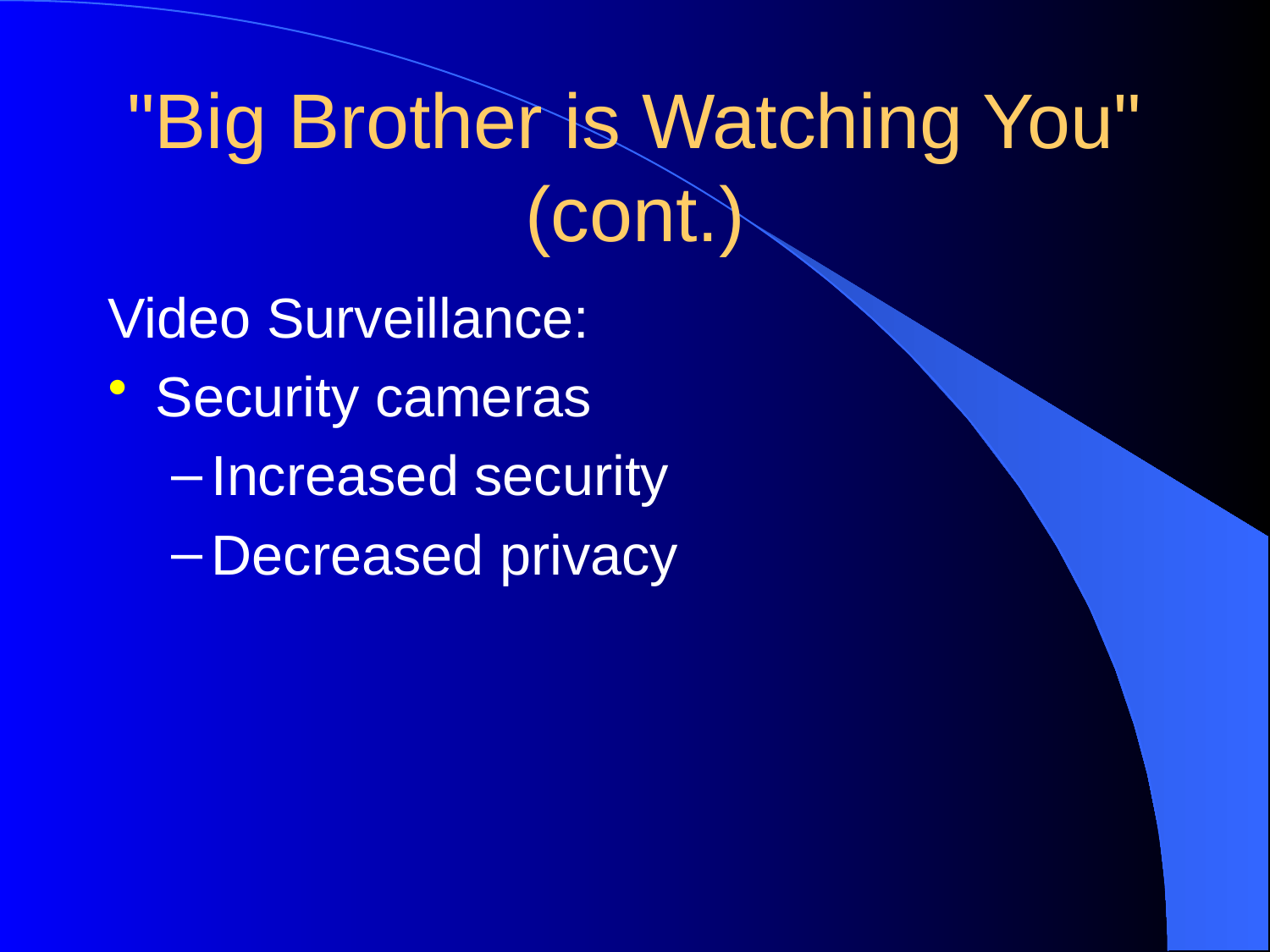

# "Big Brother is Watching You" (cont.)
Video Surveillance:
Security cameras
Increased security
Decreased privacy